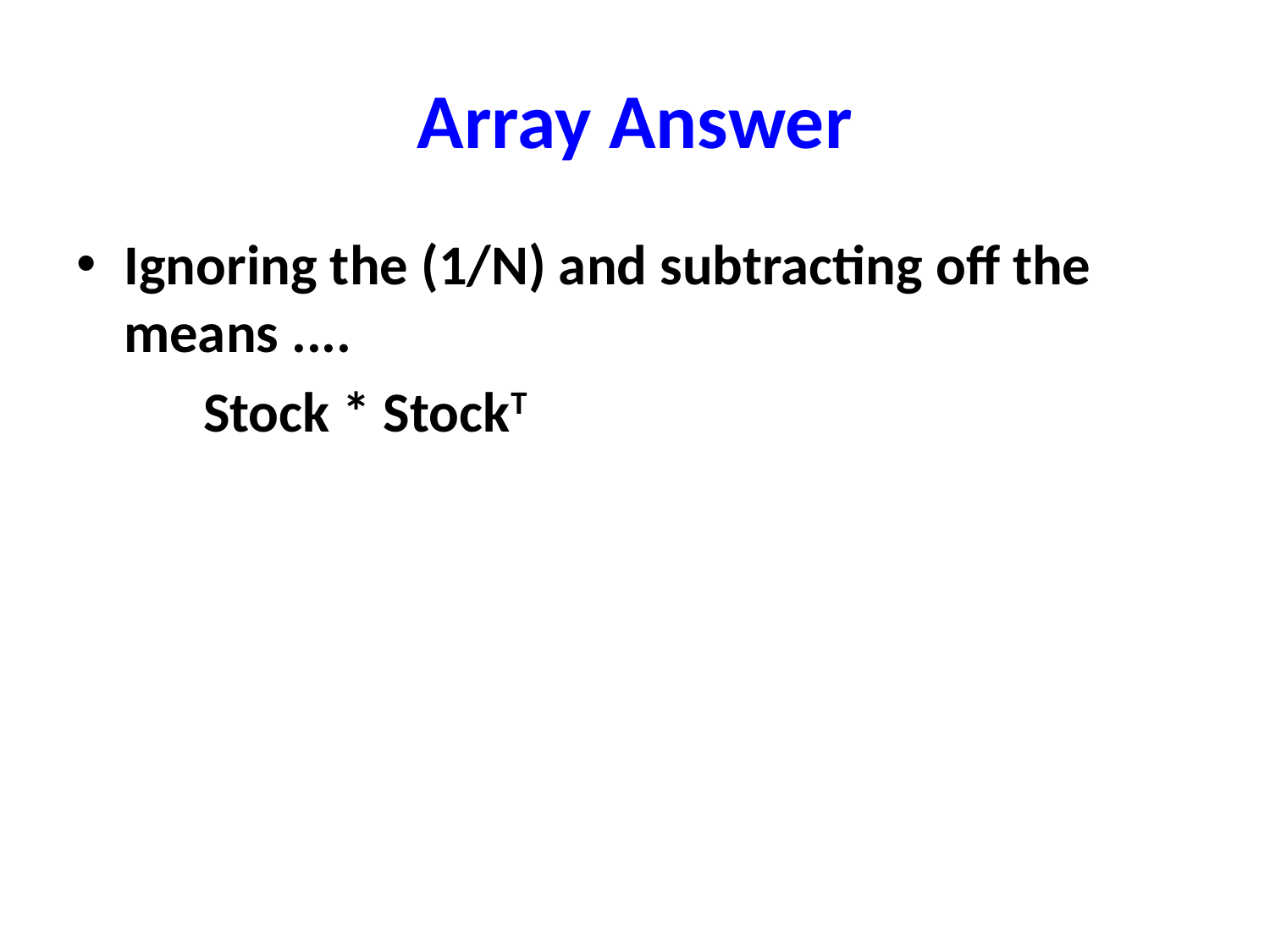

# Array Answer
Ignoring the (1/N) and subtracting off the means ....
	Stock * StockT